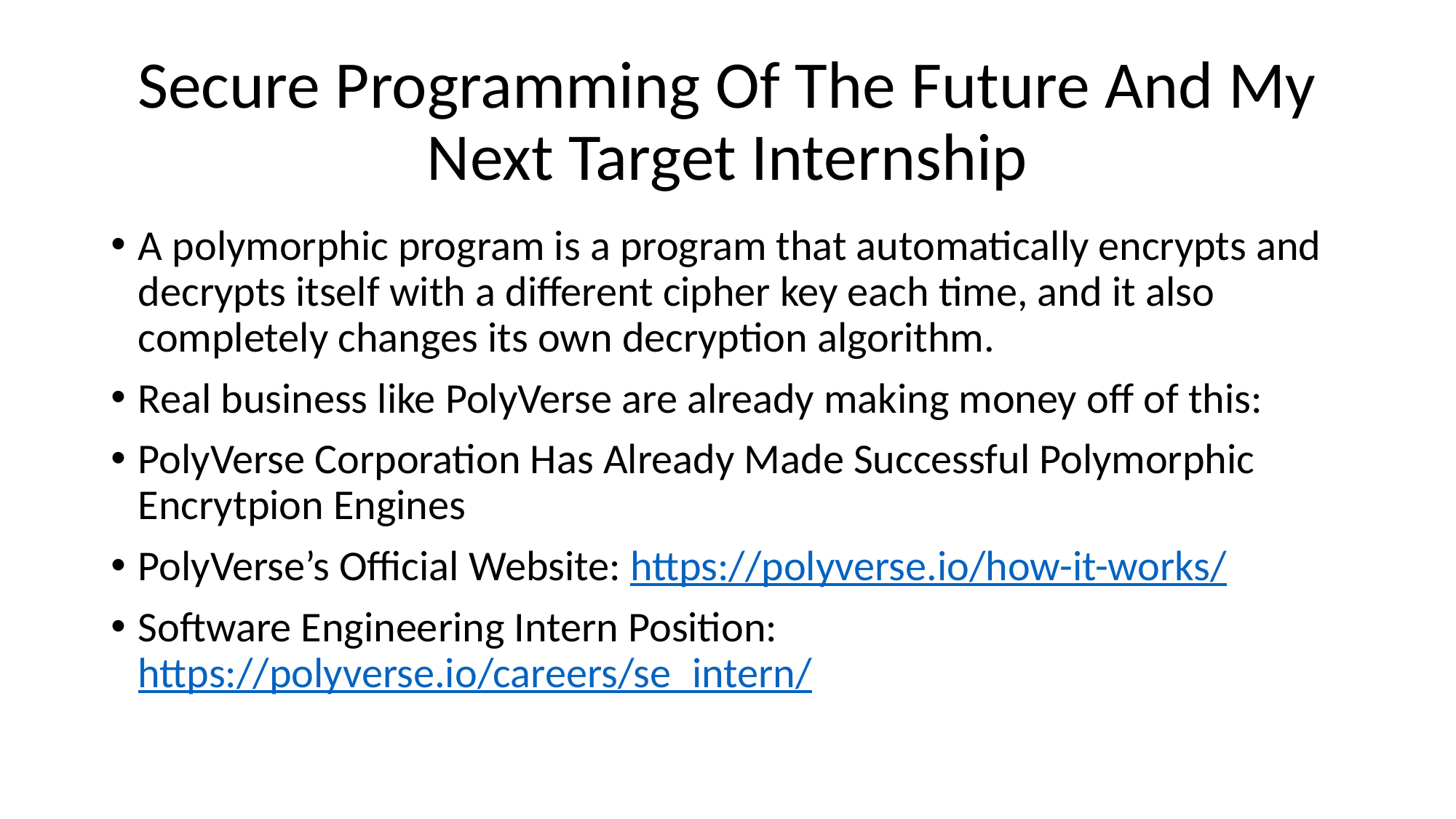

# Secure Programming Of The Future And My Next Target Internship
A polymorphic program is a program that automatically encrypts and decrypts itself with a different cipher key each time, and it also completely changes its own decryption algorithm.
Real business like PolyVerse are already making money off of this:
PolyVerse Corporation Has Already Made Successful Polymorphic Encrytpion Engines
PolyVerse’s Official Website: https://polyverse.io/how-it-works/
Software Engineering Intern Position: https://polyverse.io/careers/se_intern/